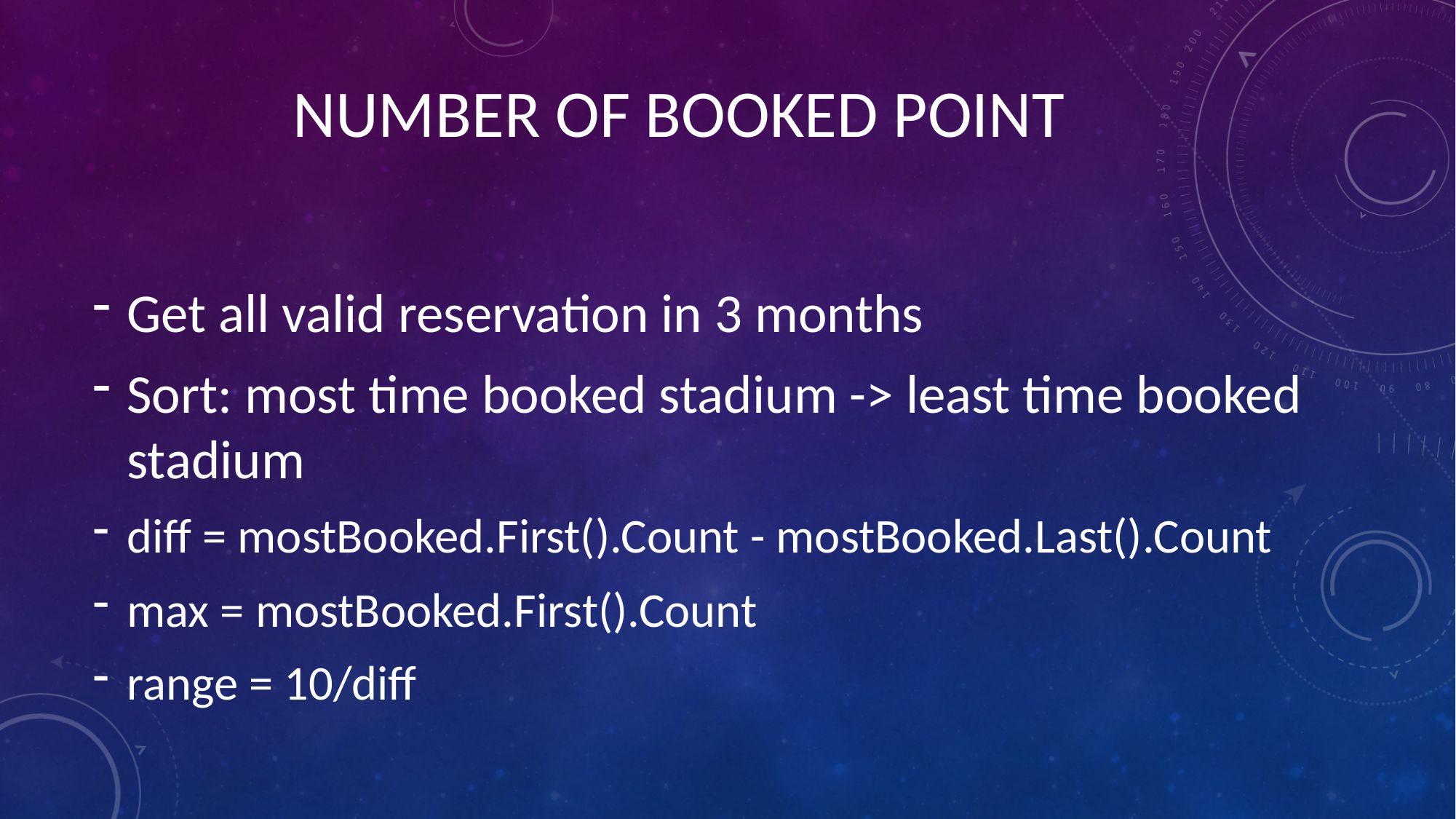

# Number of booked point
Get all valid reservation in 3 months
Sort: most time booked stadium -> least time booked stadium
diff = mostBooked.First().Count - mostBooked.Last().Count
max = mostBooked.First().Count
range = 10/diff